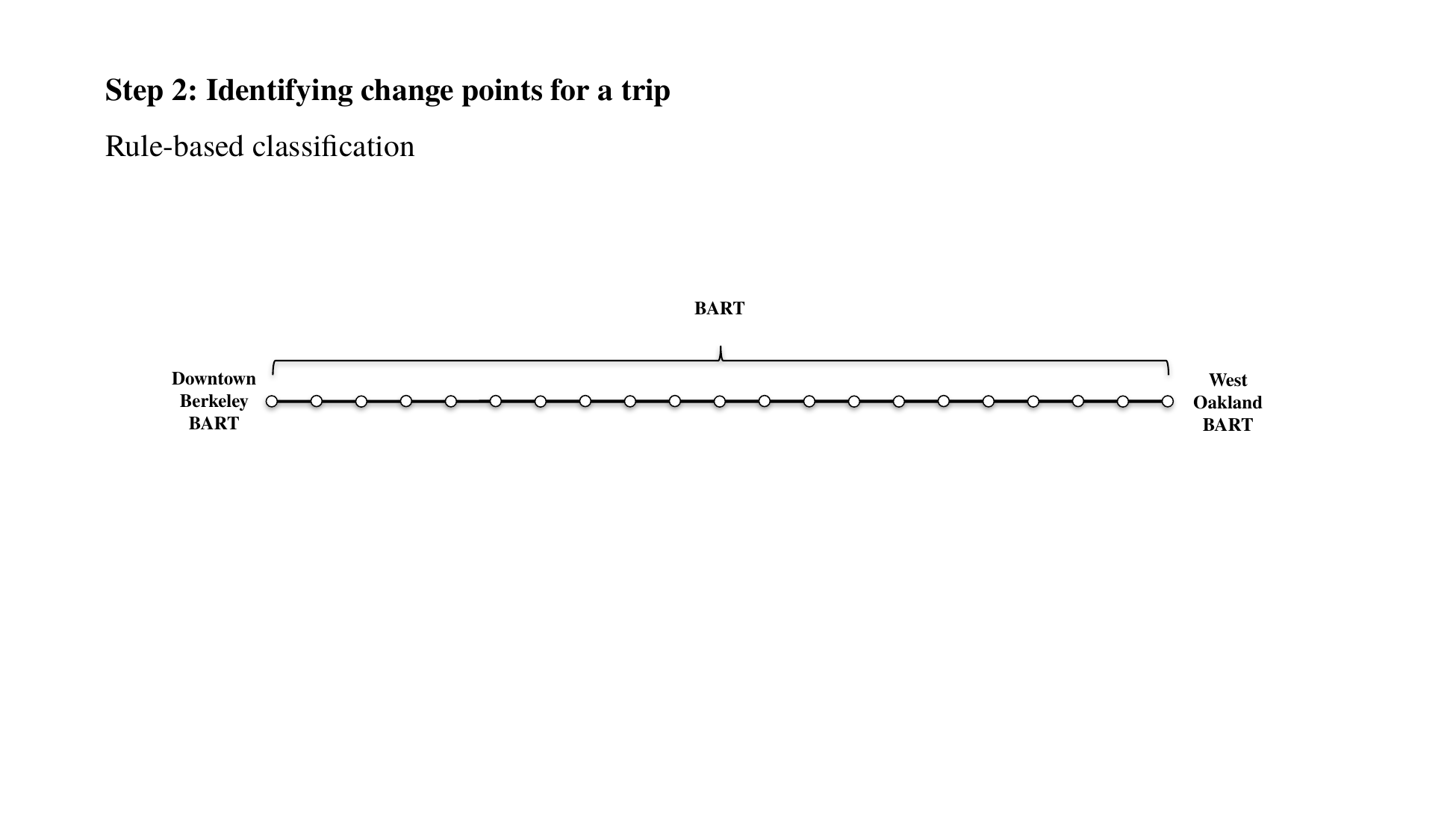

Step 2: Identifying change points for a trip
Rule-based classification
BART
Downtown Berkeley BART
West Oakland BART